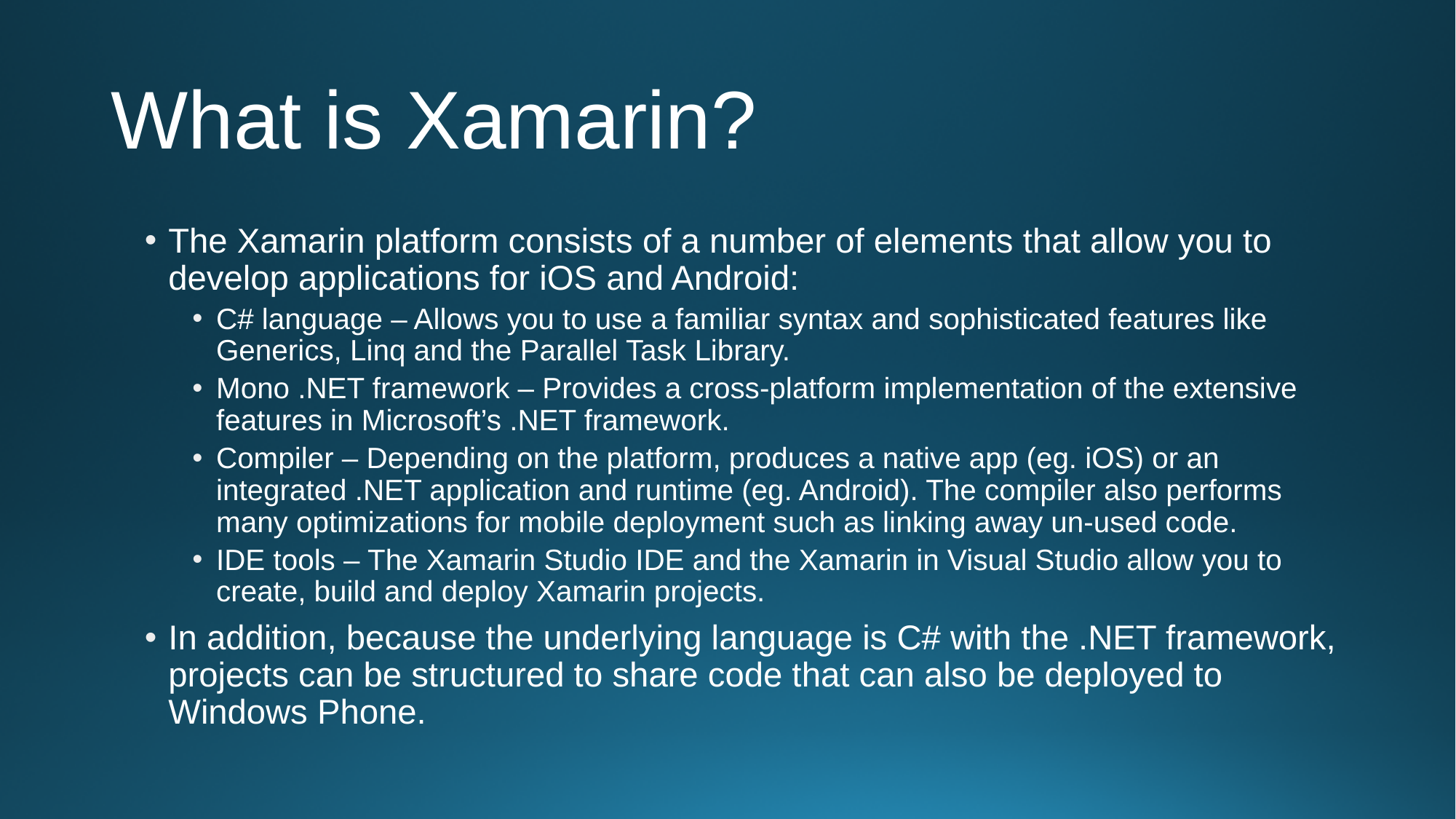

# What is Xamarin?
The Xamarin platform consists of a number of elements that allow you to develop applications for iOS and Android:
C# language – Allows you to use a familiar syntax and sophisticated features like Generics, Linq and the Parallel Task Library.
Mono .NET framework – Provides a cross-platform implementation of the extensive features in Microsoft’s .NET framework.
Compiler – Depending on the platform, produces a native app (eg. iOS) or an integrated .NET application and runtime (eg. Android). The compiler also performs many optimizations for mobile deployment such as linking away un-used code.
IDE tools – The Xamarin Studio IDE and the Xamarin in Visual Studio allow you to create, build and deploy Xamarin projects.
In addition, because the underlying language is C# with the .NET framework, projects can be structured to share code that can also be deployed to Windows Phone.